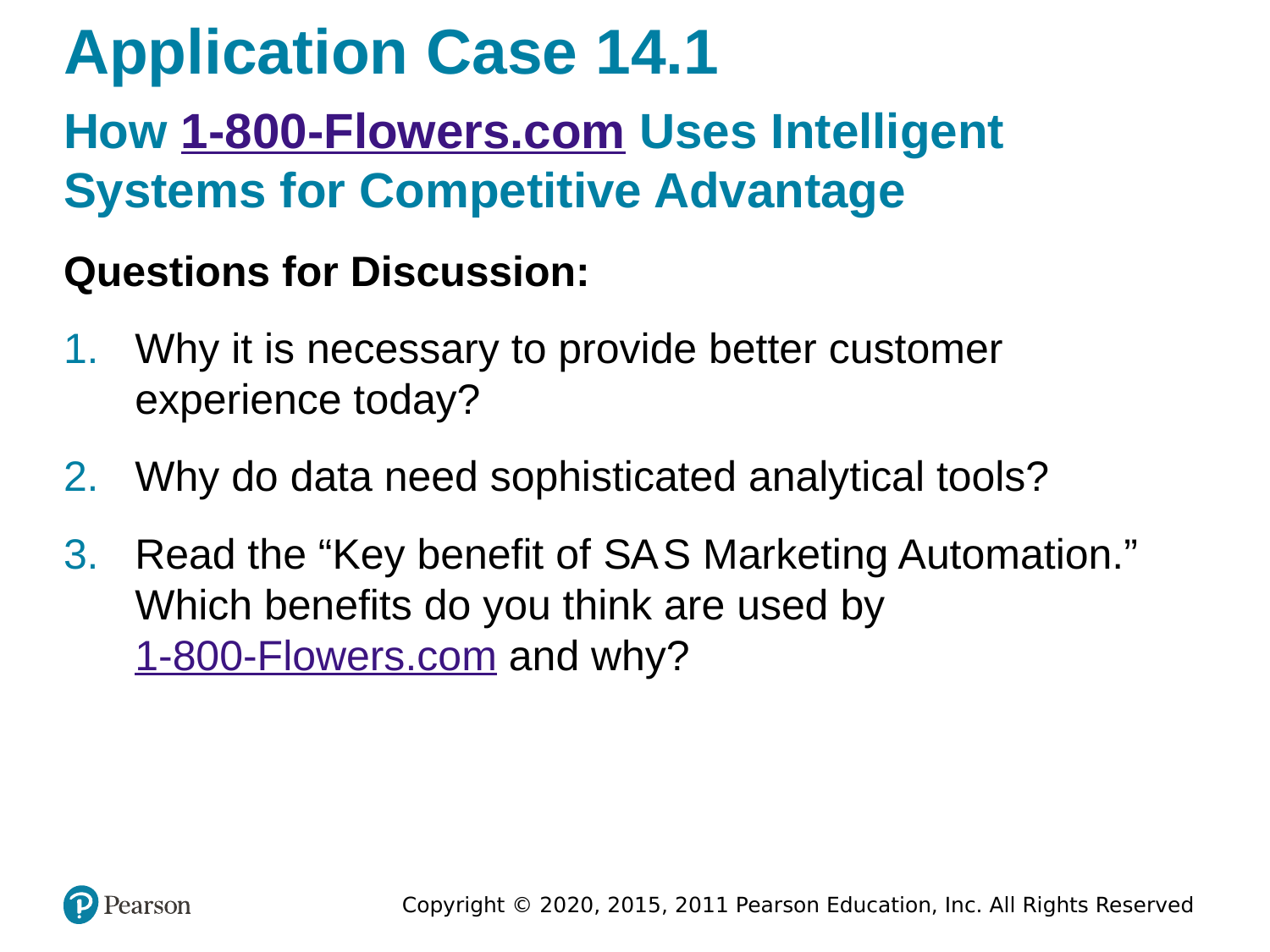

# Application Case 14.1
How 1-800-Flowers.com Uses Intelligent Systems for Competitive Advantage
Questions for Discussion:
Why it is necessary to provide better customer experience today?
Why do data need sophisticated analytical tools?
Read the “Key benefit of S A S Marketing Automation.” Which benefits do you think are used by 1-800-Flowers.com and why?